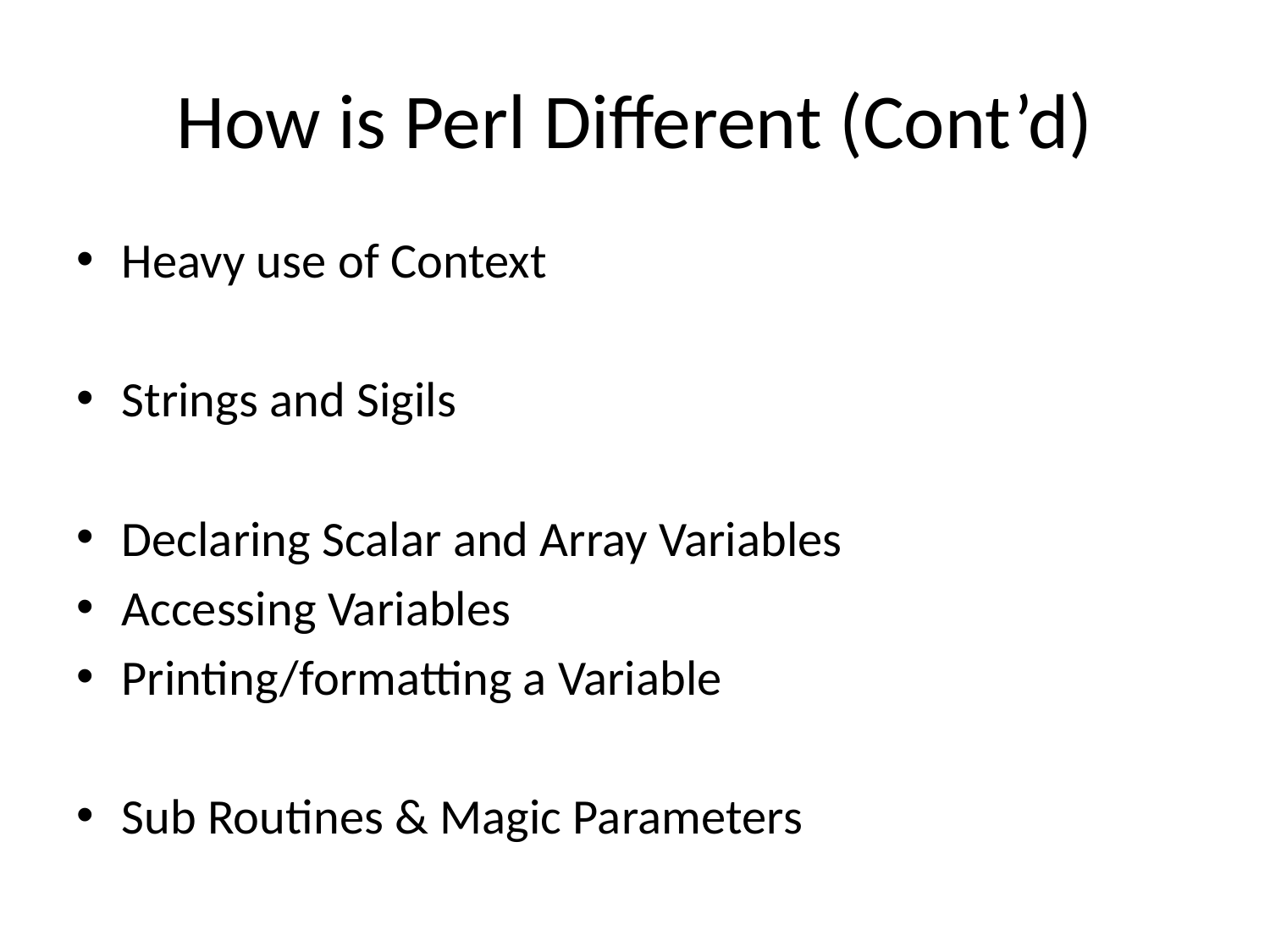

# How is Perl Different (Cont’d)
Heavy use of Context

Strings and Sigils

Declaring Scalar and Array Variables
Accessing Variables
Printing/formatting a Variable

Sub Routines & Magic Parameters